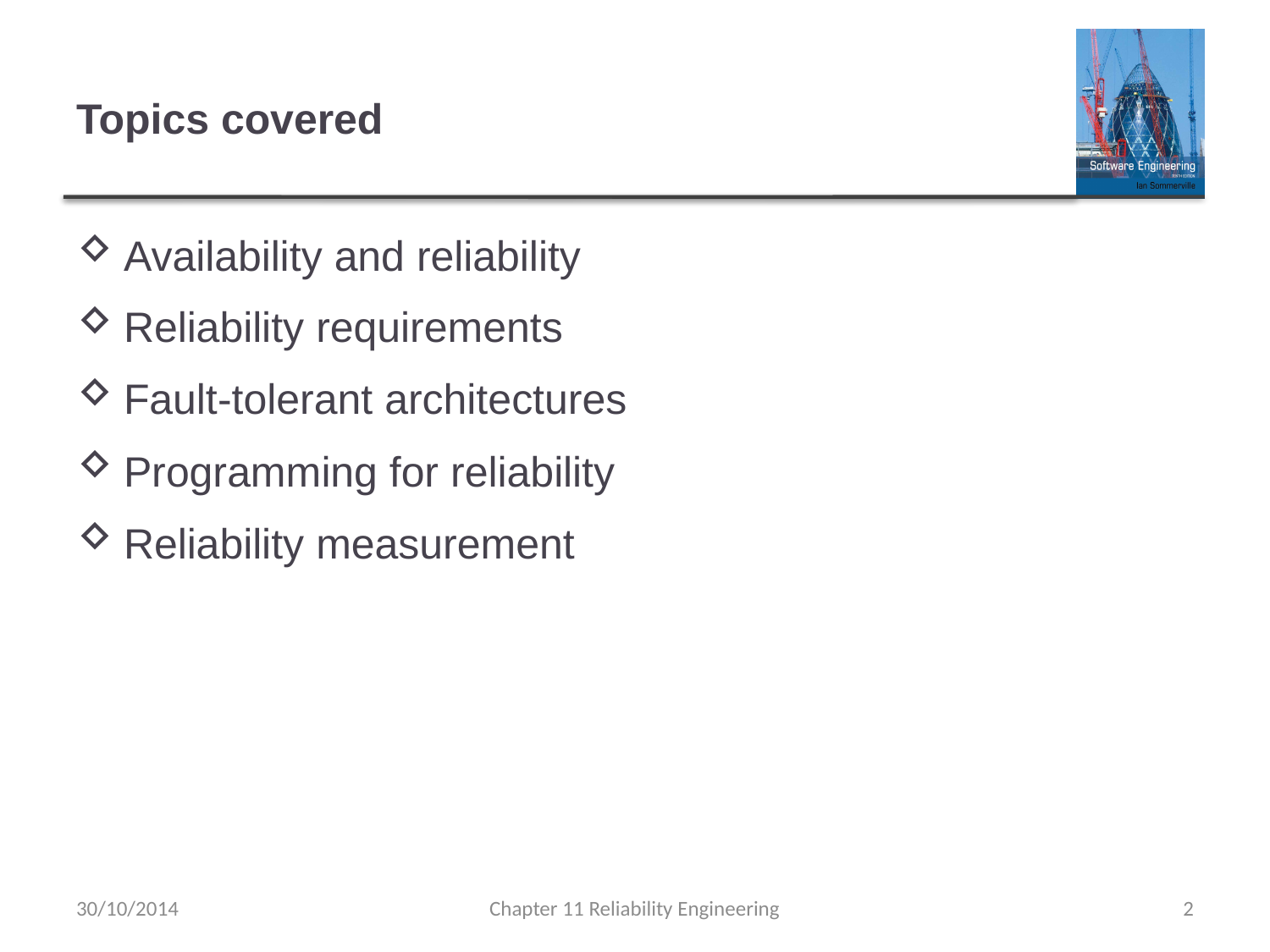

# Topics covered
Availability and reliability
Reliability requirements
Fault-tolerant architectures
Programming for reliability
Reliability measurement
30/10/2014
Chapter 11 Reliability Engineering
2